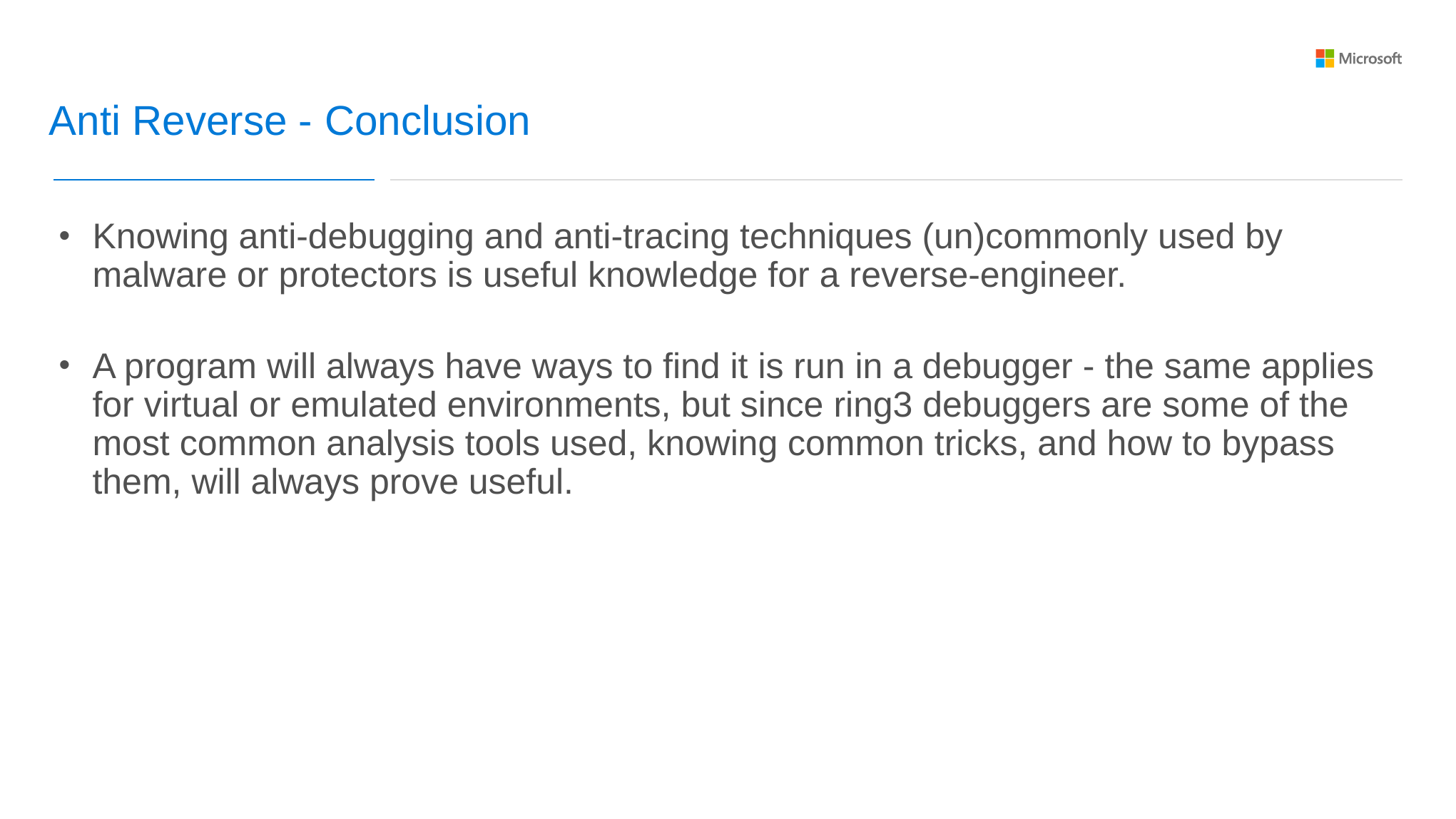

Anti Reverse - Conclusion

Knowing anti-debugging and anti-tracing techniques (un)commonly used by malware or protectors is useful knowledge for a reverse-engineer.

A program will always have ways to find it is run in a debugger - the same applies for virtual or emulated environments, but since ring3 debuggers are some of the most common analysis tools used, knowing common tricks, and how to bypass them, will always prove useful.